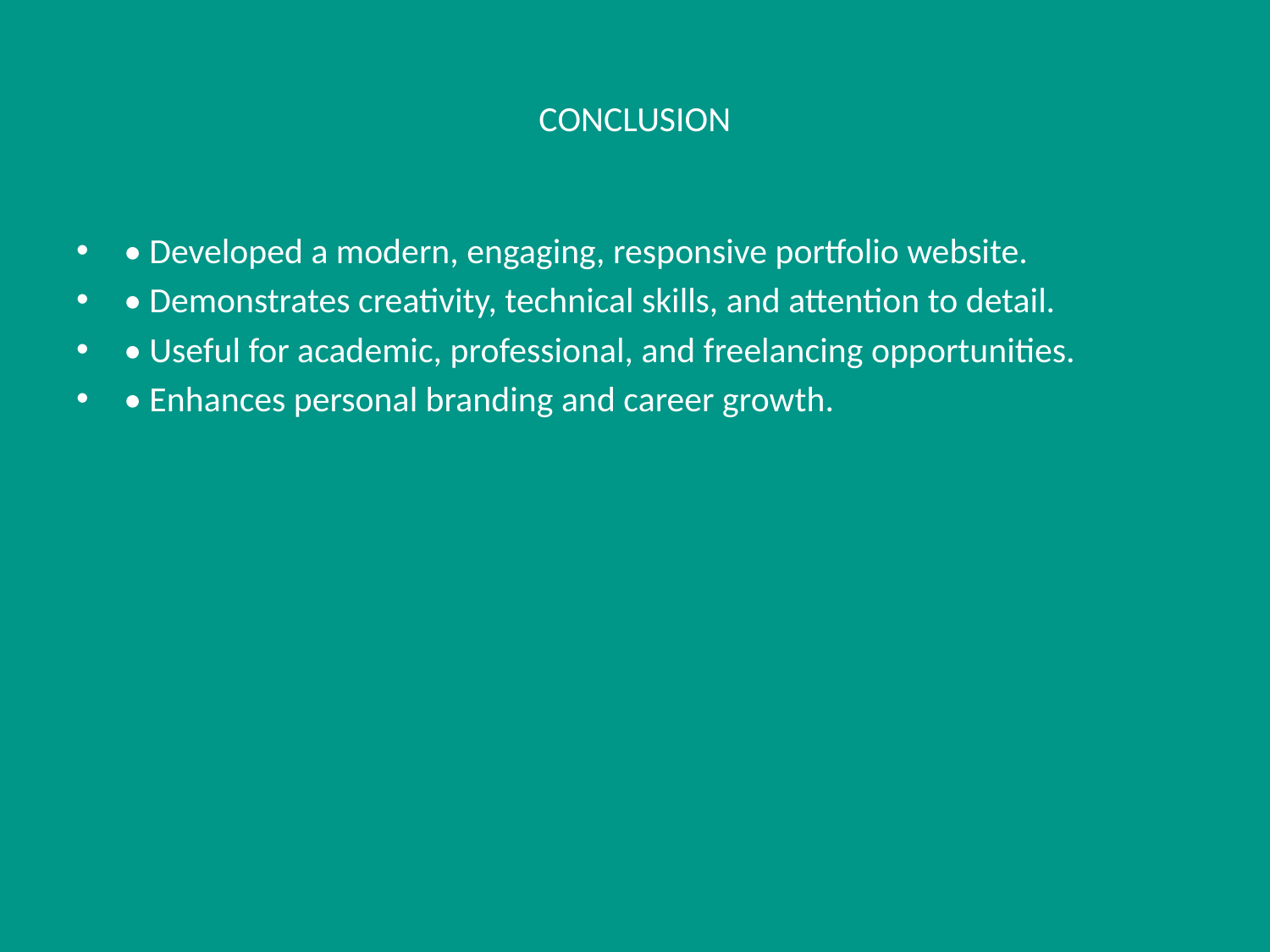

# CONCLUSION
• Developed a modern, engaging, responsive portfolio website.
• Demonstrates creativity, technical skills, and attention to detail.
• Useful for academic, professional, and freelancing opportunities.
• Enhances personal branding and career growth.